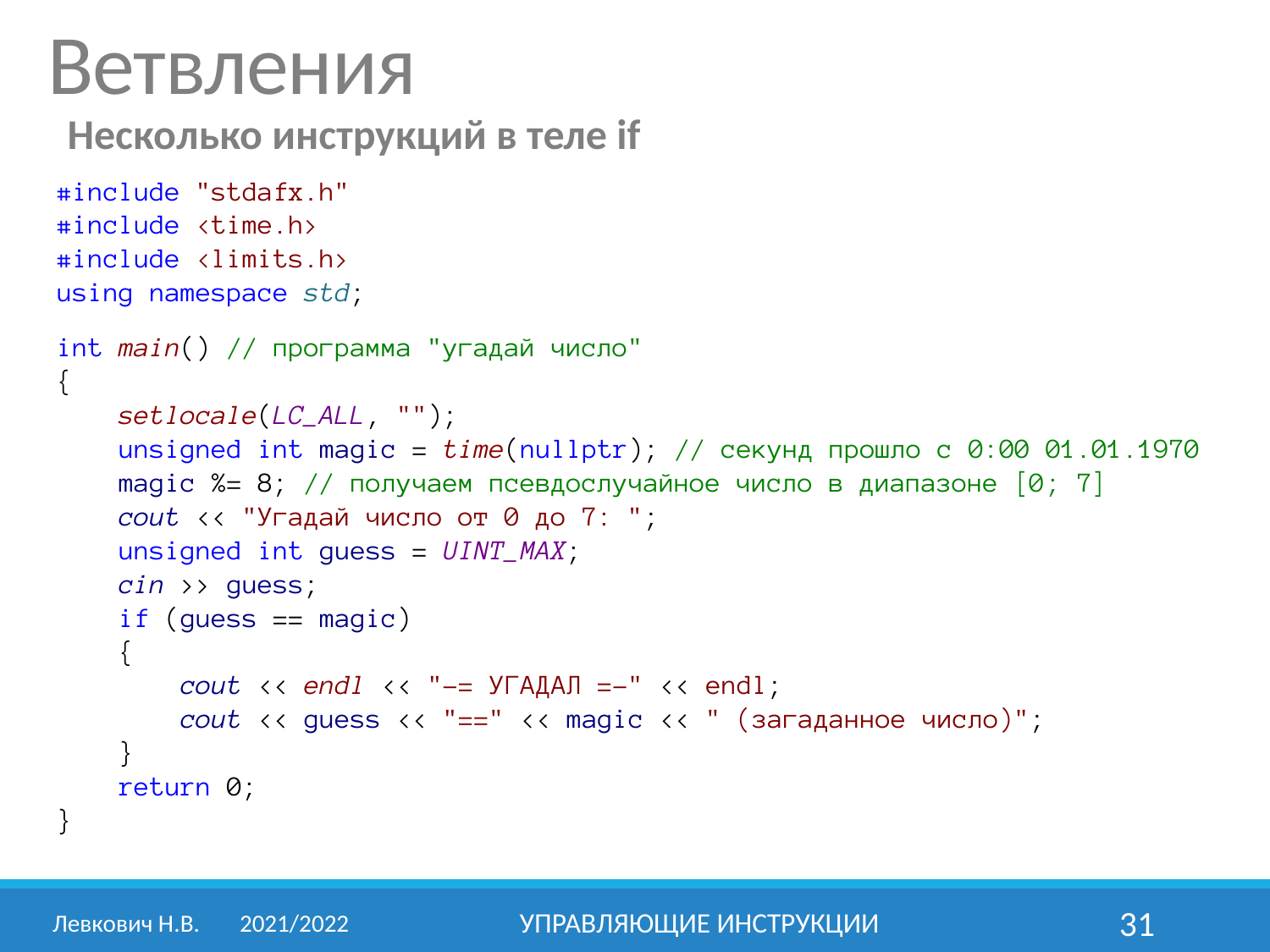

Ветвления
Несколько инструкций в теле if
#include "stdafx.h"
#include <time.h>
#include <limits.h>
using namespace std;
int main() // программа "угадай число"
{
    setlocale(LC_ALL, "");
    unsigned int magic = time(nullptr); // секунд прошло с 0:00 01.01.1970
    magic %= 8; // получаем псевдослучайное число в диапазоне [0; 7]
    cout << "Угадай число от 0 до 7: ";
    unsigned int guess = UINT_MAX;
    cin >> guess;
    if (guess == magic)
    {
        cout << endl << "-= УГАДАЛ =-" << endl;
        cout << guess << "==" << magic << " (загаданное число)";
    }
    return 0;
}
Левкович Н.В.	2021/2022
Управляющие инструкции
31